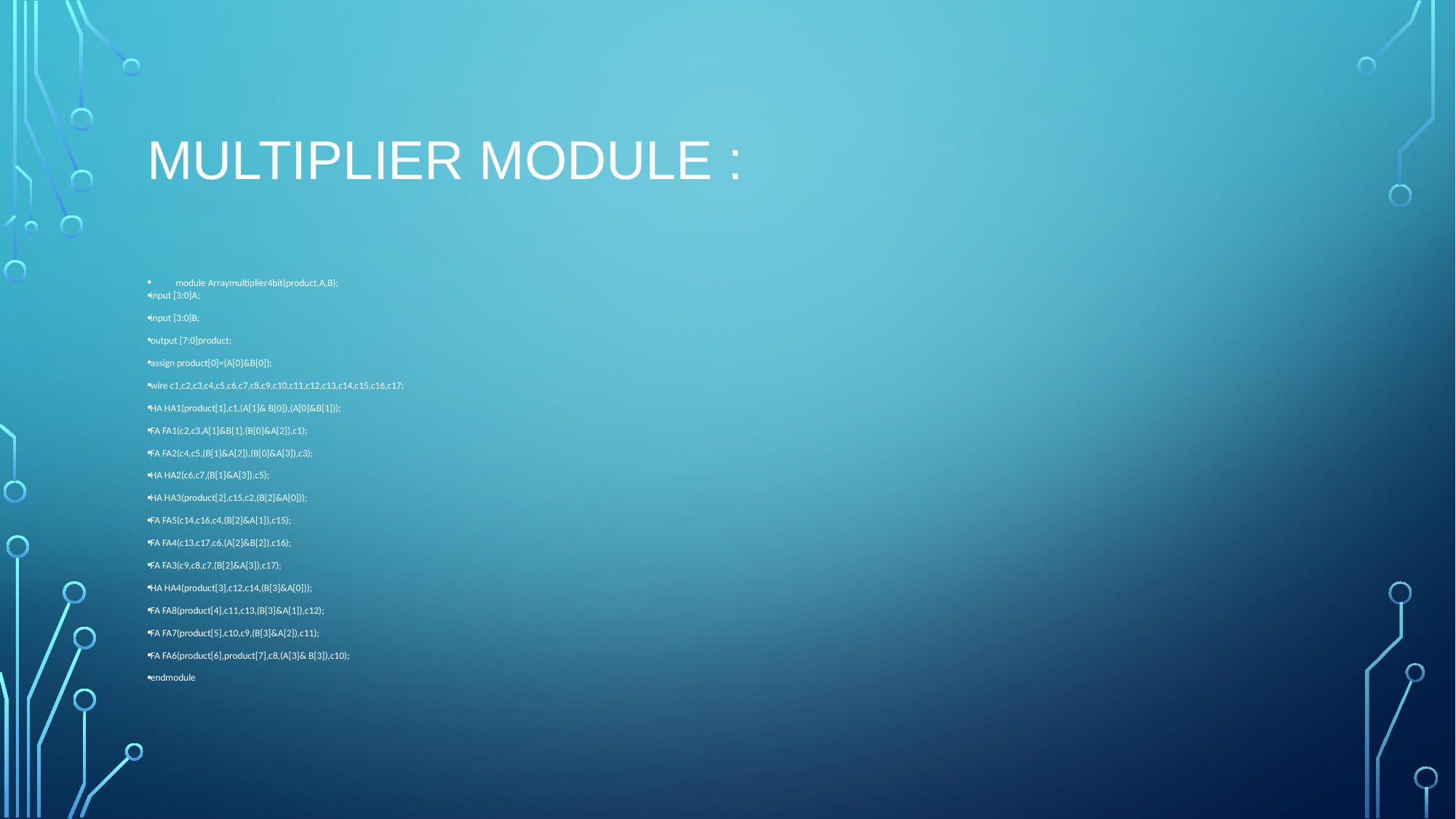

# Multiplier Module :
module Arraymultiplier4bit(product,A,B);
input [3:0]A;
input [3:0]B;
output [7:0]product;
assign product[0]=(A[0]&B[0]);
wire c1,c2,c3,c4,c5,c6,c7,c8,c9,c10,c11,c12,c13,c14,c15,c16,c17;
HA HA1(product[1],c1,(A[1]& B[0]),(A[0]&B[1]));
FA FA1(c2,c3,A[1]&B[1],(B[0]&A[2]),c1);
FA FA2(c4,c5,(B[1]&A[2]),(B[0]&A[3]),c3);
HA HA2(c6,c7,(B[1]&A[3]),c5);
HA HA3(product[2],c15,c2,(B[2]&A[0]));
FA FA5(c14,c16,c4,(B[2]&A[1]),c15);
FA FA4(c13,c17,c6,(A[2]&B[2]),c16);
FA FA3(c9,c8,c7,(B[2]&A[3]),c17);
HA HA4(product[3],c12,c14,(B[3]&A[0]));
FA FA8(product[4],c11,c13,(B[3]&A[1]),c12);
FA FA7(product[5],c10,c9,(B[3]&A[2]),c11);
FA FA6(product[6],product[7],c8,(A[3]& B[3]),c10);
endmodule